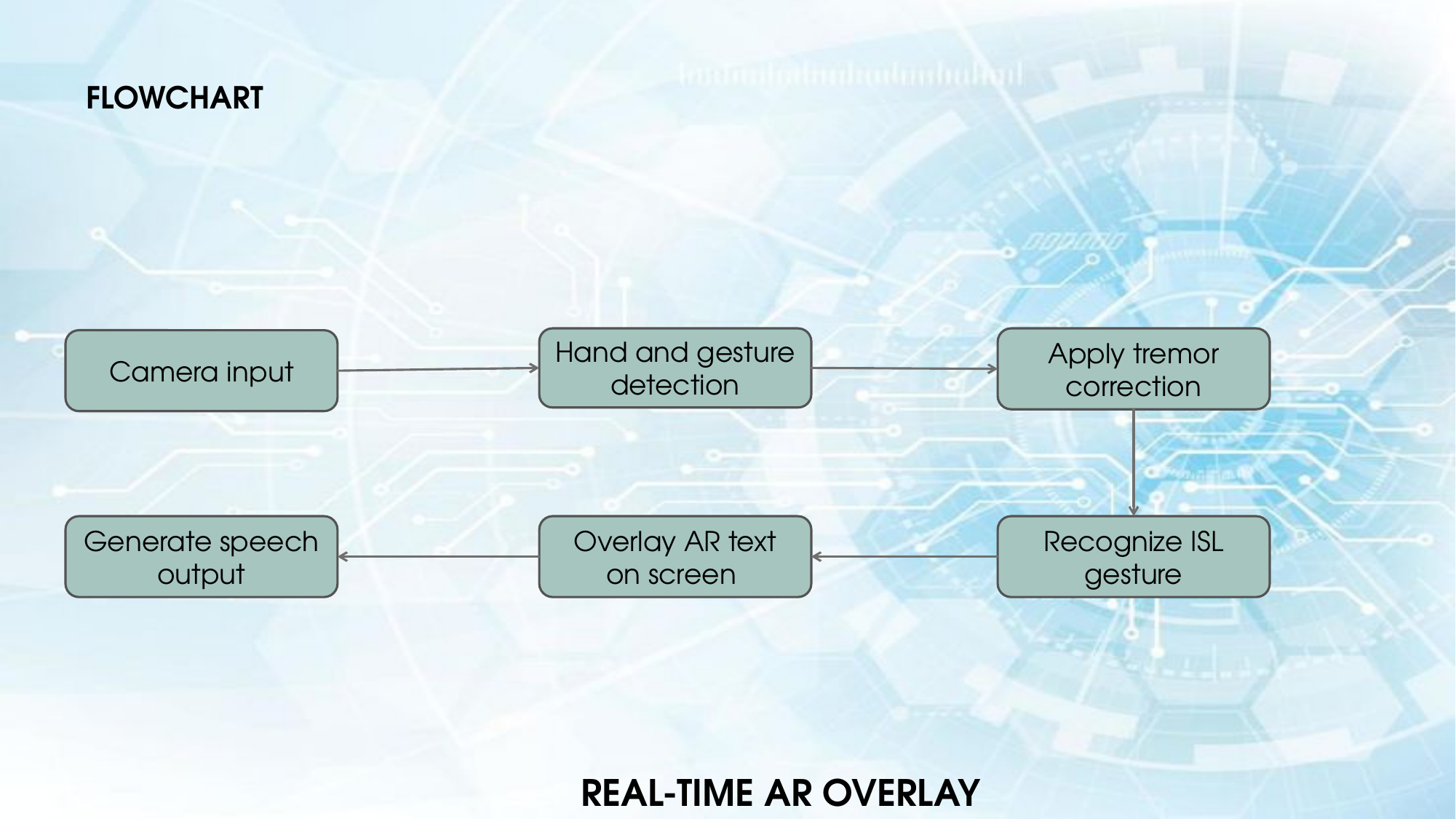

FLOWCHART
Hand and gesture detection
Apply tremor correction
Camera input
Generate speech output
Overlay AR text on screen
Recognize ISL gesture
# REAL-TIME AR OVERLAY